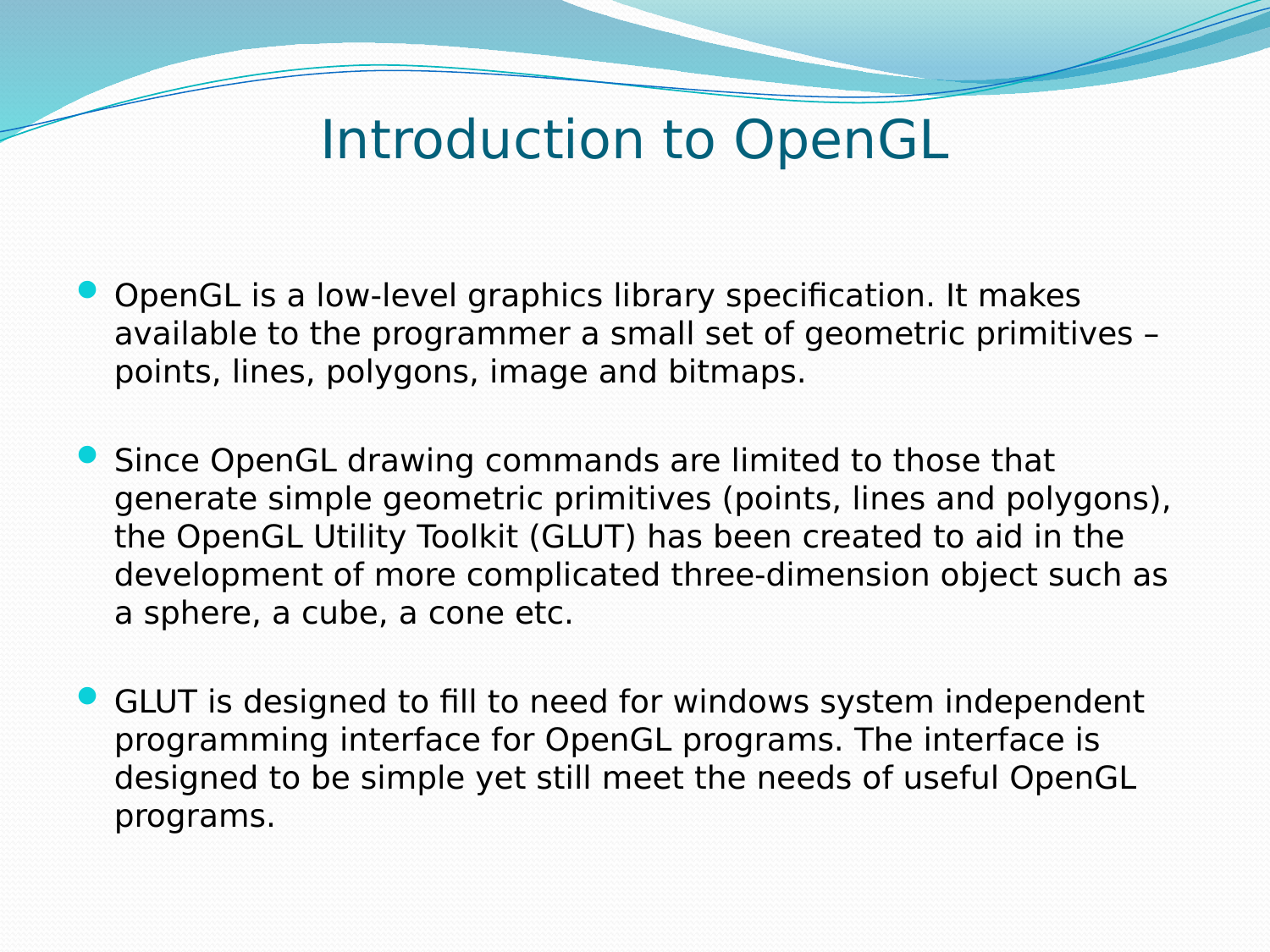

# Introduction to OpenGL
OpenGL is a low-level graphics library specification. It makes available to the programmer a small set of geometric primitives – points, lines, polygons, image and bitmaps.

Since OpenGL drawing commands are limited to those that generate simple geometric primitives (points, lines and polygons), the OpenGL Utility Toolkit (GLUT) has been created to aid in the development of more complicated three-dimension object such as a sphere, a cube, a cone etc.

GLUT is designed to fill to need for windows system independent programming interface for OpenGL programs. The interface is designed to be simple yet still meet the needs of useful OpenGL programs.